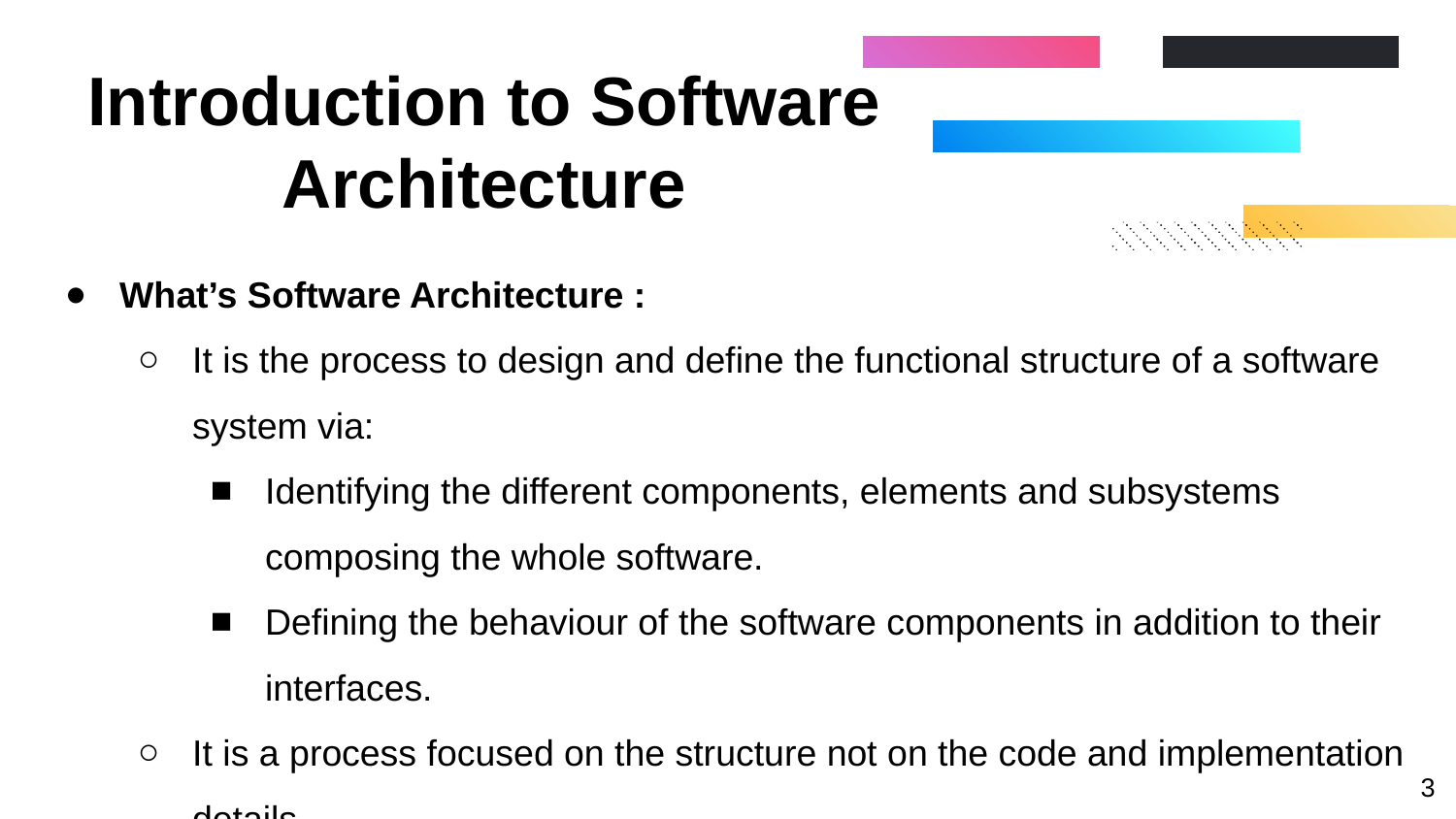

# Introduction to Software Architecture
What’s Software Architecture :
It is the process to design and define the functional structure of a software system via:
Identifying the different components, elements and subsystems composing the whole software.
Defining the behaviour of the software components in addition to their interfaces.
It is a process focused on the structure not on the code and implementation details.

3